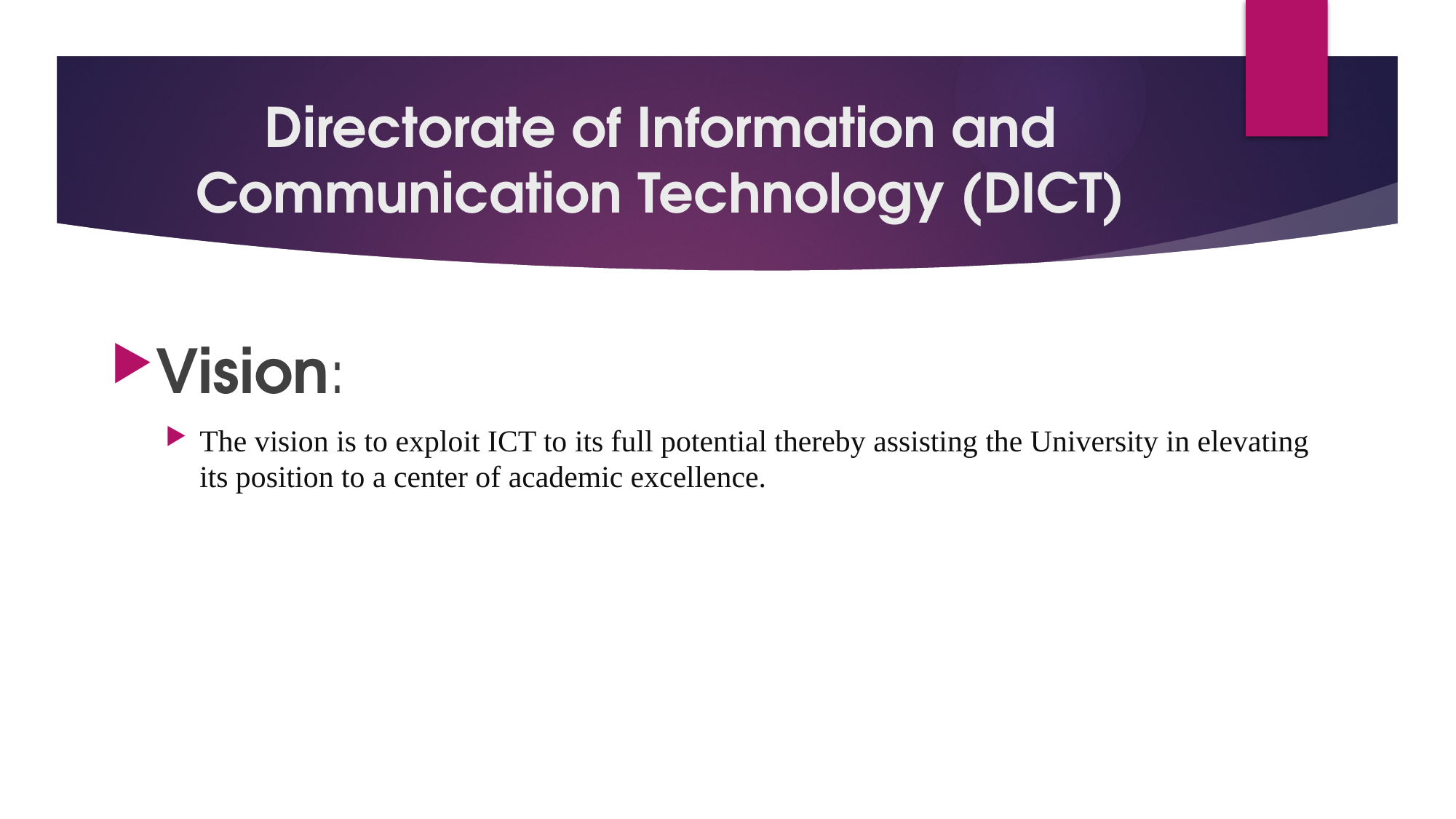

# Directorate of Information and Communication Technology (DICT)
Vision:
The vision is to exploit ICT to its full potential thereby assisting the University in elevating its position to a center of academic excellence.